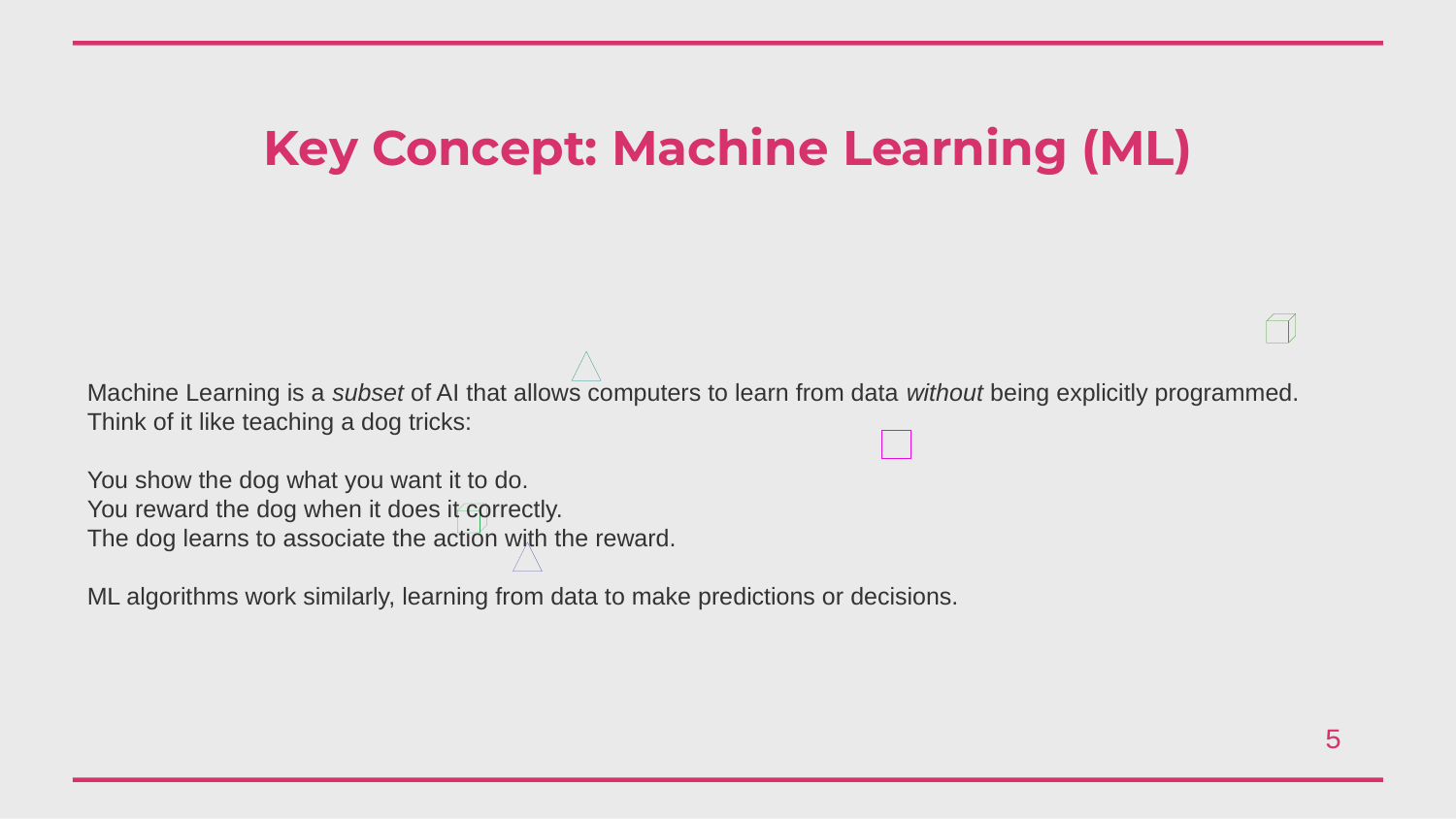

Key Concept: Machine Learning (ML)
Machine Learning is a subset of AI that allows computers to learn from data without being explicitly programmed.
Think of it like teaching a dog tricks:

You show the dog what you want it to do.
You reward the dog when it does it correctly.
The dog learns to associate the action with the reward.

ML algorithms work similarly, learning from data to make predictions or decisions.

5